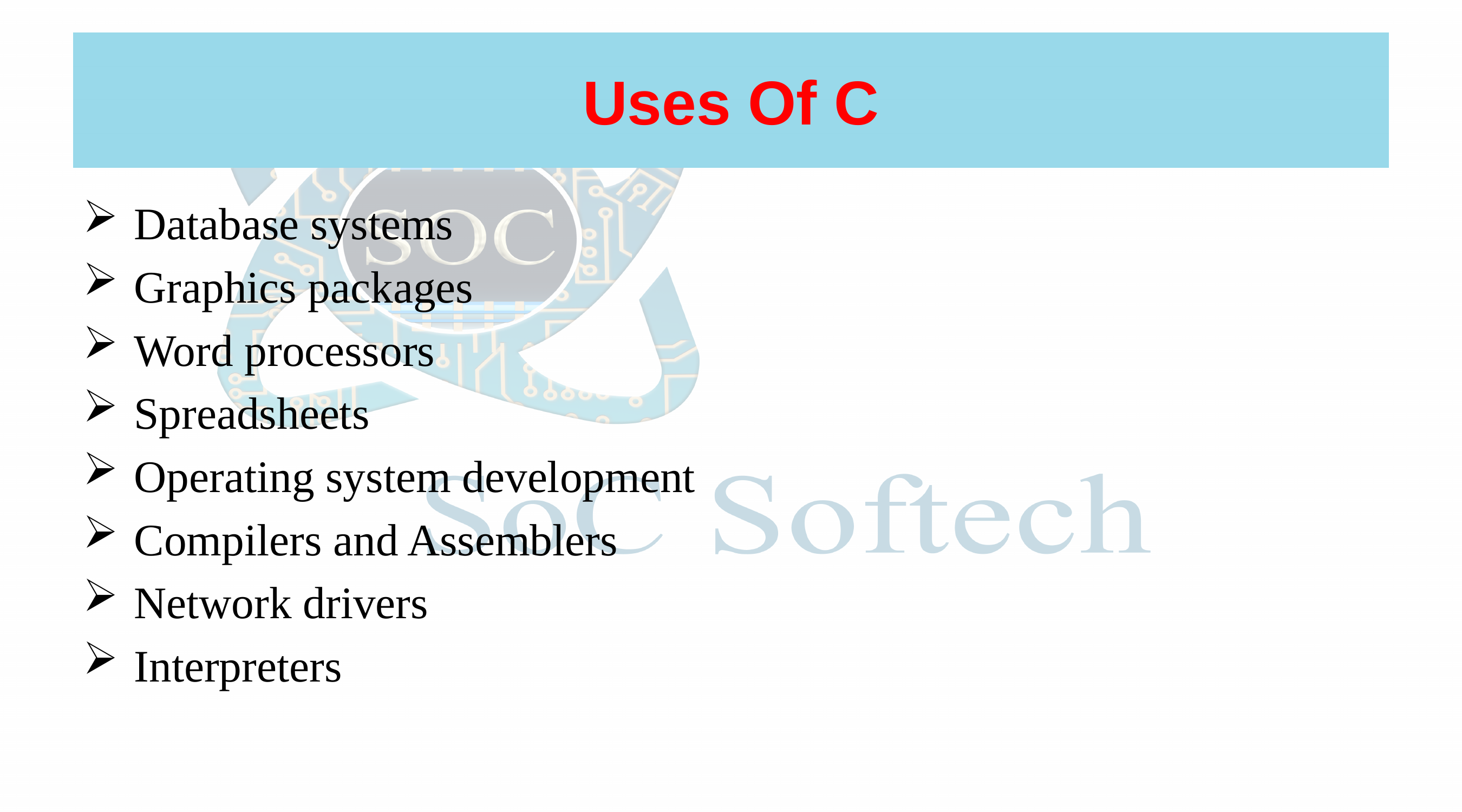

# Uses Of C
Database systems
Graphics packages
Word processors
Spreadsheets
Operating system development
Compilers and Assemblers
Network drivers
Interpreters